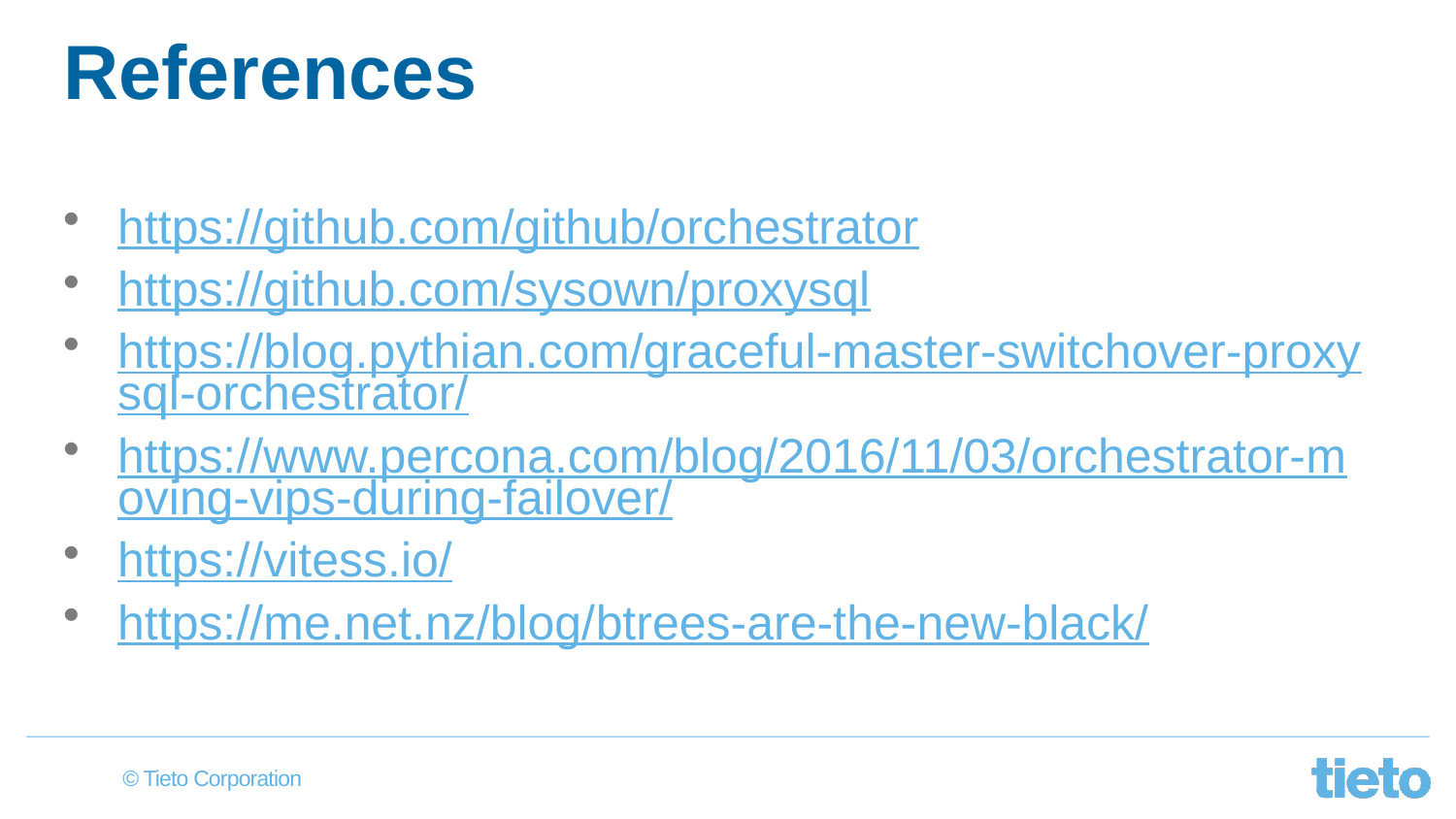

# References
https://github.com/github/orchestrator
https://github.com/sysown/proxysql
https://blog.pythian.com/graceful-master-switchover-proxysql-orchestrator/
https://www.percona.com/blog/2016/11/03/orchestrator-moving-vips-during-failover/
https://vitess.io/
https://me.net.nz/blog/btrees-are-the-new-black/